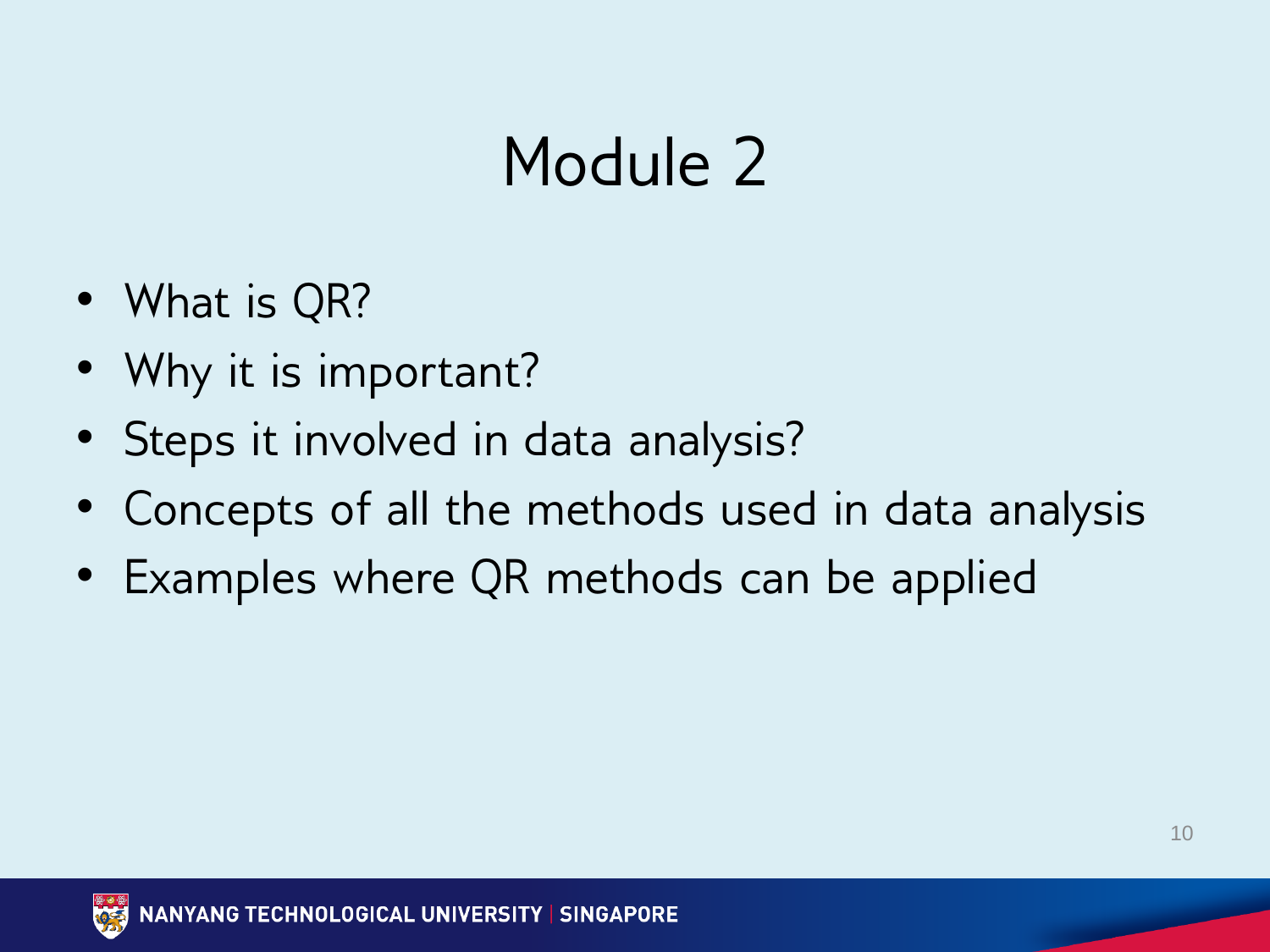

# Module 2
What is QR?
Why it is important?
Steps it involved in data analysis?
Concepts of all the methods used in data analysis
Examples where QR methods can be applied

10